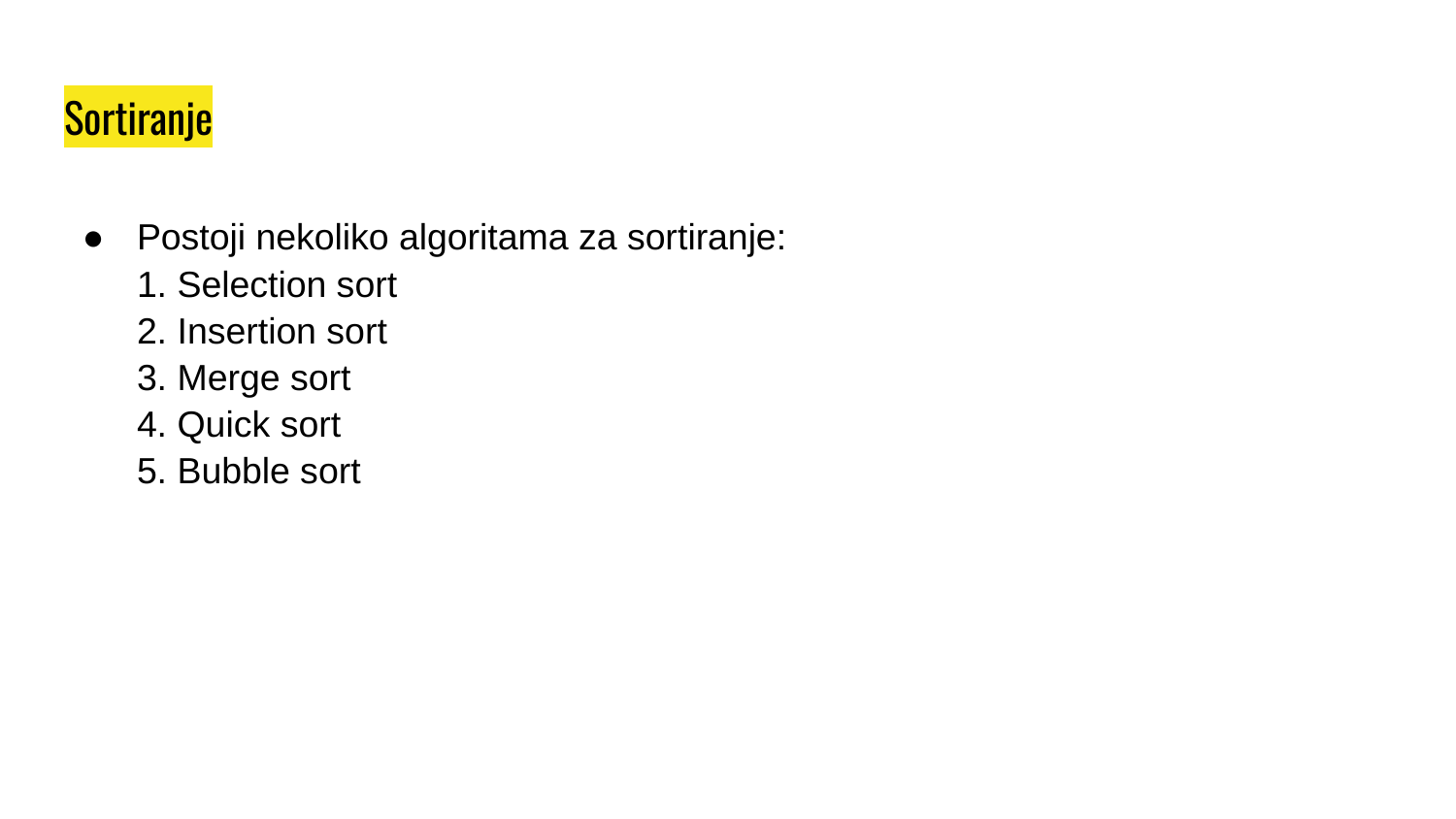

# Sortiranje
Postoji nekoliko algoritama za sortiranje:
1. Selection sort
2. Insertion sort
3. Merge sort
4. Quick sort
5. Bubble sort